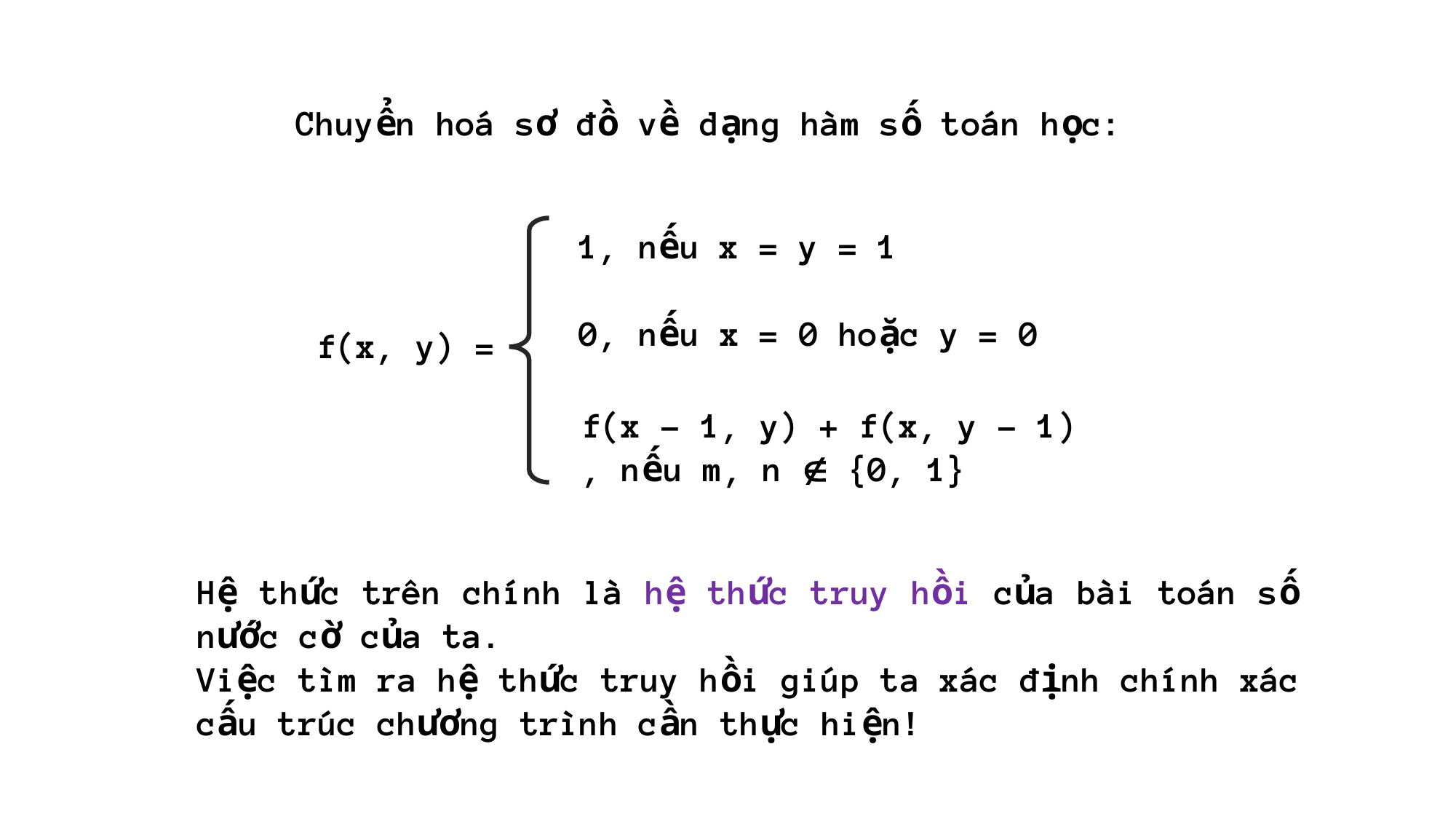

Chuyển hoá sơ đồ về dạng hàm số toán học:
1, nếu x = y = 1

0, nếu x = 0 hoặc y = 0
f(x, y) =
f(x – 1, y) + f(x, y – 1)
, nếu m, n ∉ {0, 1}
Hệ thức trên chính là hệ thức truy hồi của bài toán số nước cờ của ta.
Việc tìm ra hệ thức truy hồi giúp ta xác định chính xác cấu trúc chương trình cần thực hiện!